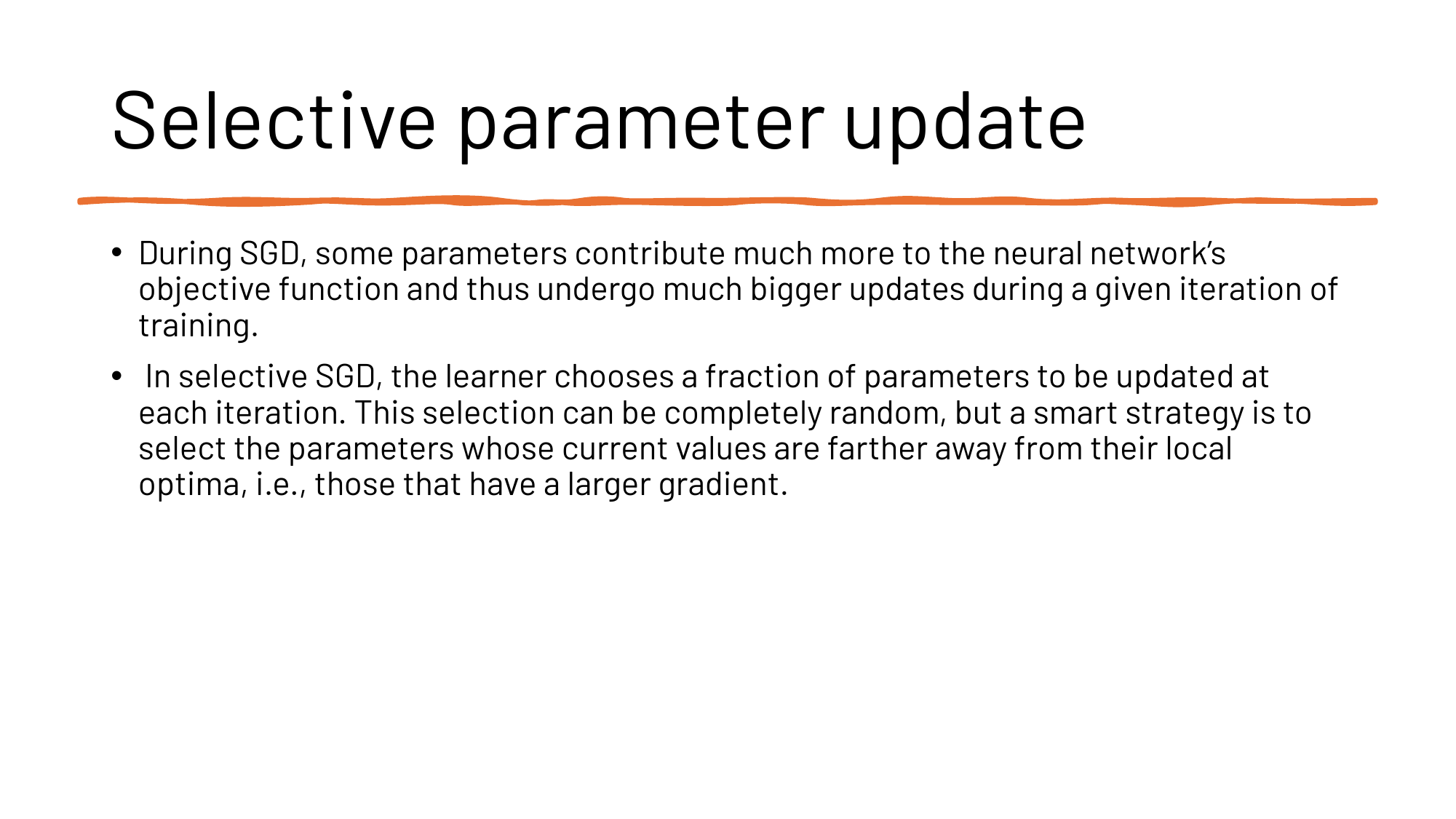

# Selective parameter update

During SGD, some parameters contribute much more to the neural network’s objective function and thus undergo much bigger updates during a given iteration of training.
 In selective SGD, the learner chooses a fraction of parameters to be updated at each iteration. This selection can be completely random, but a smart strategy is to select the parameters whose current values are farther away from their local optima, i.e., those that have a larger gradient.